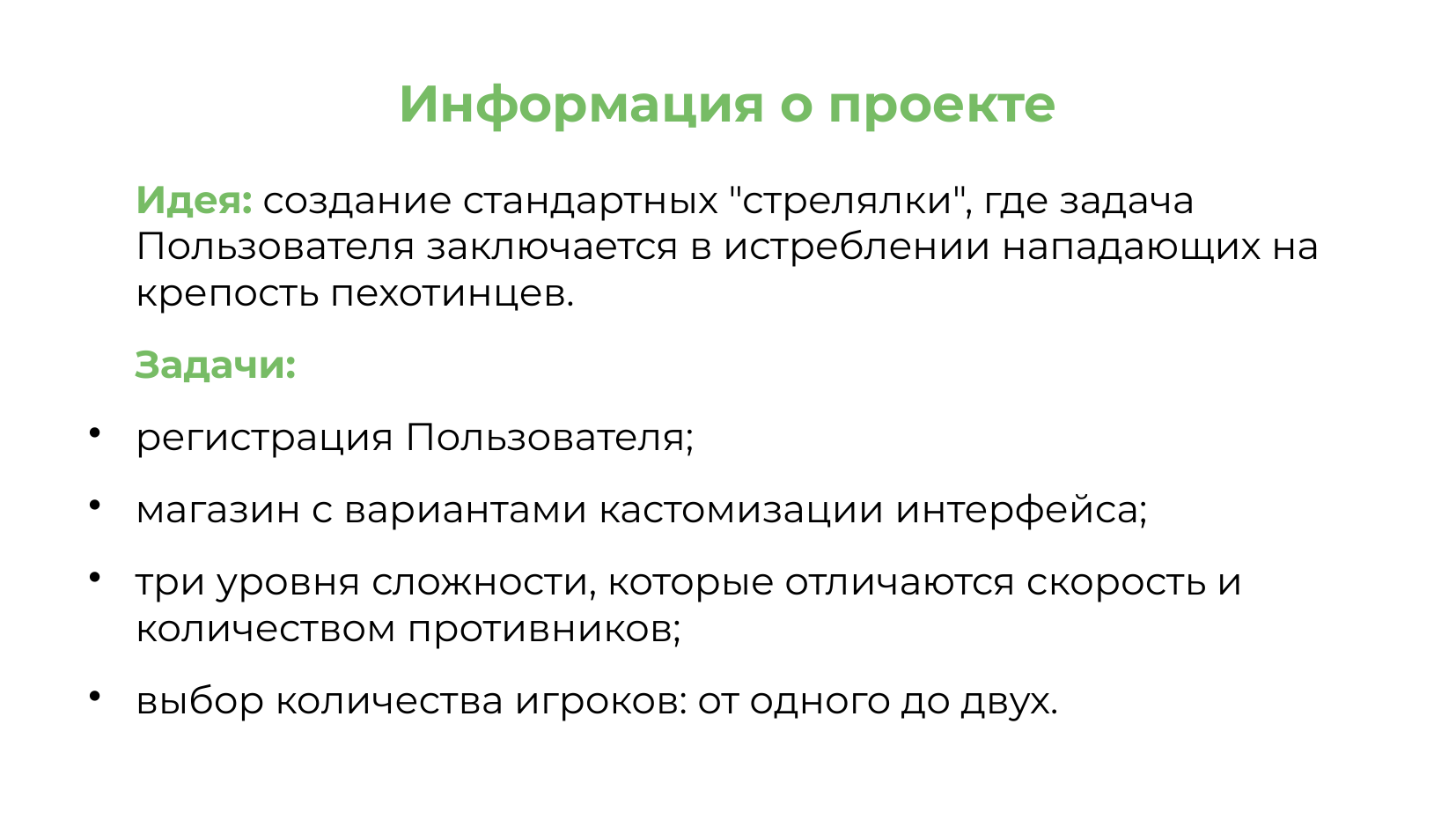

# Информация о проекте
Идея: создание стандартных "стрелялки", где задача Пользователя заключается в истреблении нападающих на крепость пехотинцев.
Задачи:
регистрация Пользователя;
магазин с вариантами кастомизации интерфейса;
три уровня сложности, которые отличаются скорость и количеством противников;
выбор количества игроков: от одного до двух.